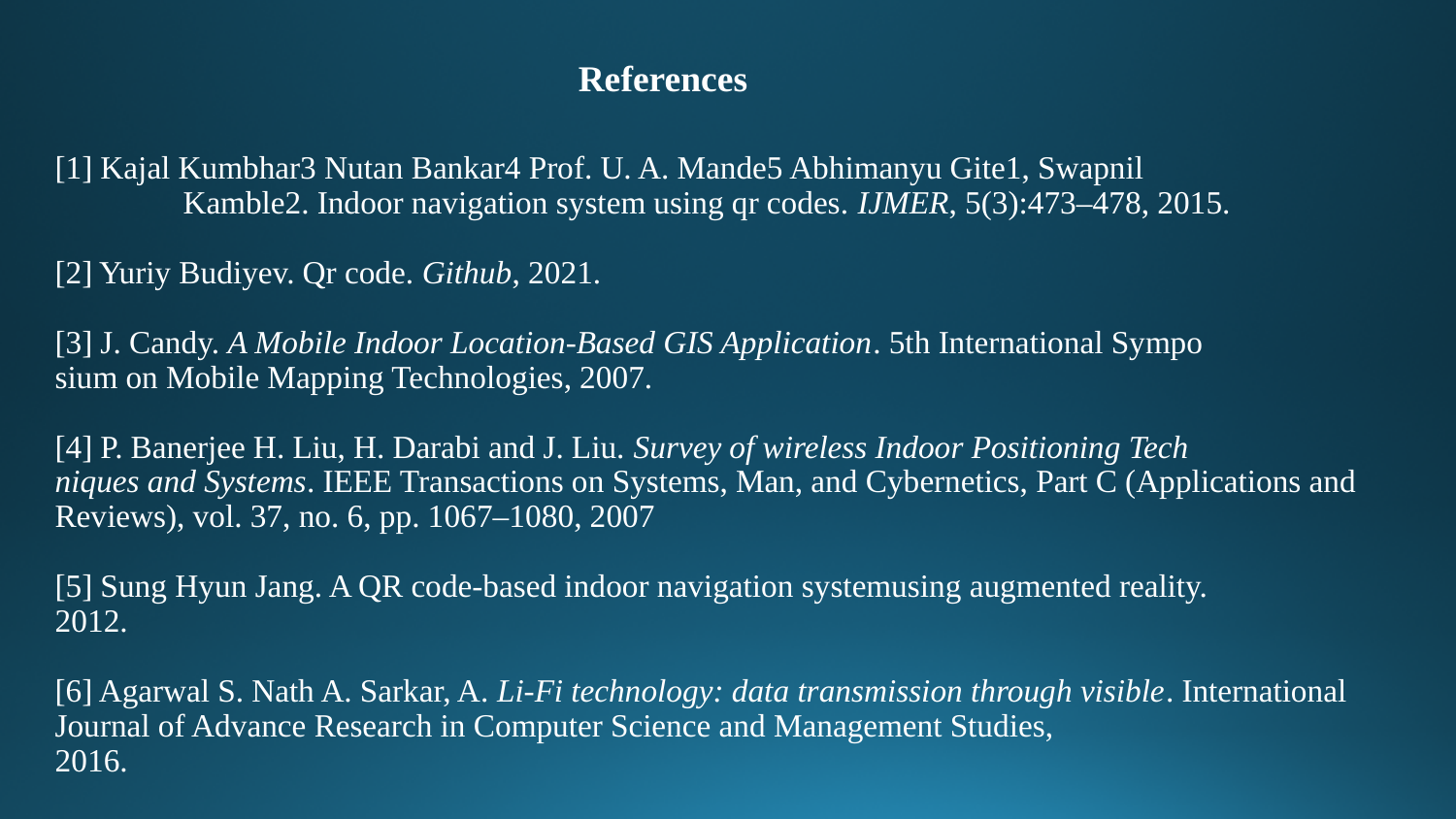

# References
[1] Kajal Kumbhar3 Nutan Bankar4 Prof. U. A. Mande5 Abhimanyu Gite1, Swapnil                                                  Kamble2. Indoor navigation system using qr codes. IJMER, 5(3):473–478, 2015.

[2] Yuriy Budiyev. Qr code. Github, 2021.

[3] J. Candy. A Mobile Indoor Location-Based GIS Application. 5th International Sympo
sium on Mobile Mapping Technologies, 2007.

[4] P. Banerjee H. Liu, H. Darabi and J. Liu. Survey of wireless Indoor Positioning Tech
niques and Systems. IEEE Transactions on Systems, Man, and Cybernetics, Part C (Applications and  Reviews), vol. 37, no. 6, pp. 1067–1080, 2007

[5] Sung Hyun Jang. A QR code-based indoor navigation systemusing augmented reality.
2012.

[6] Agarwal S. Nath A. Sarkar, A. Li-Fi technology: data transmission through visible. International Journal of Advance Research in Computer Science and Management Studies,
2016.